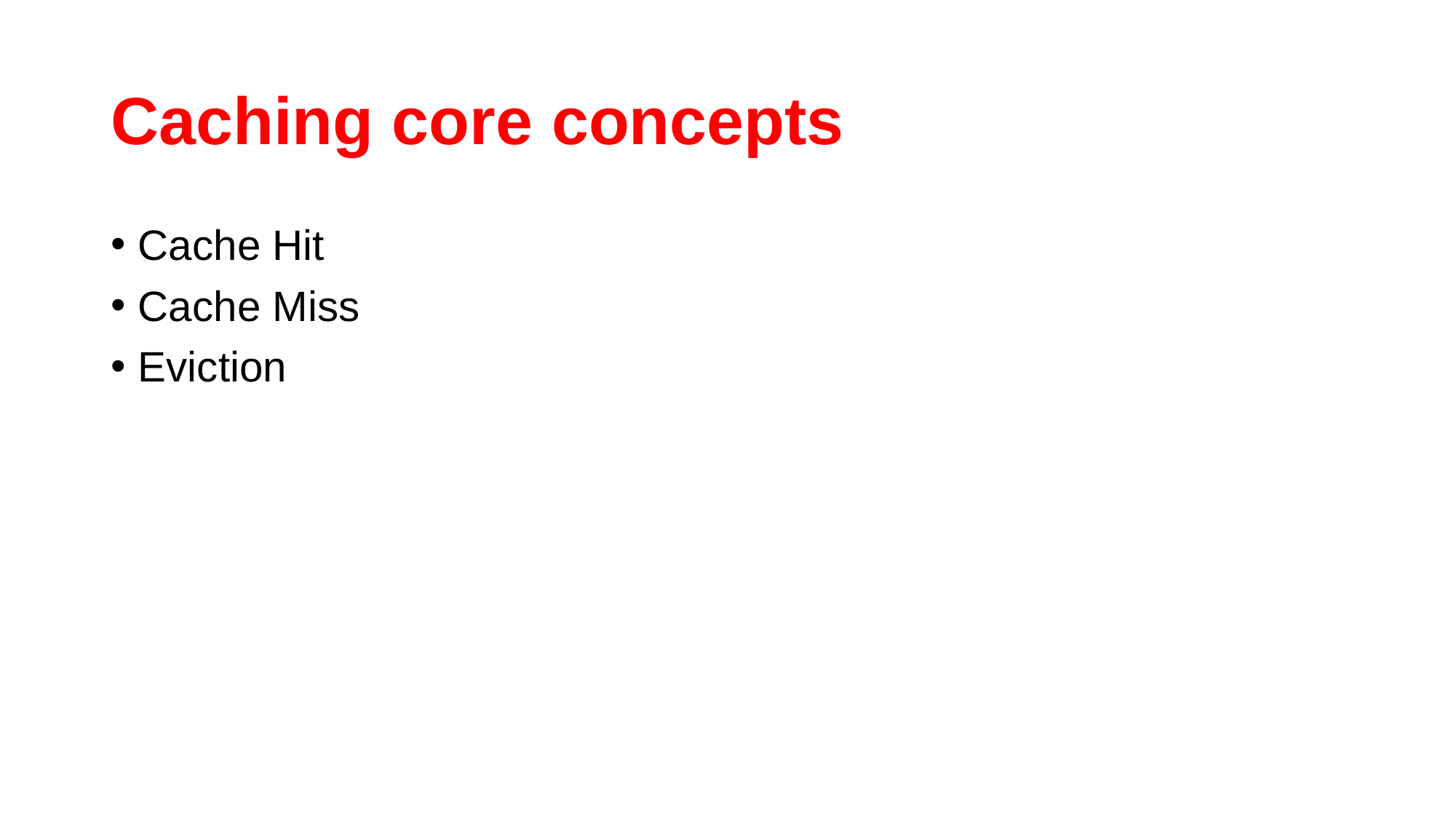

# Caching core concepts
Cache Hit
Cache Miss
Eviction